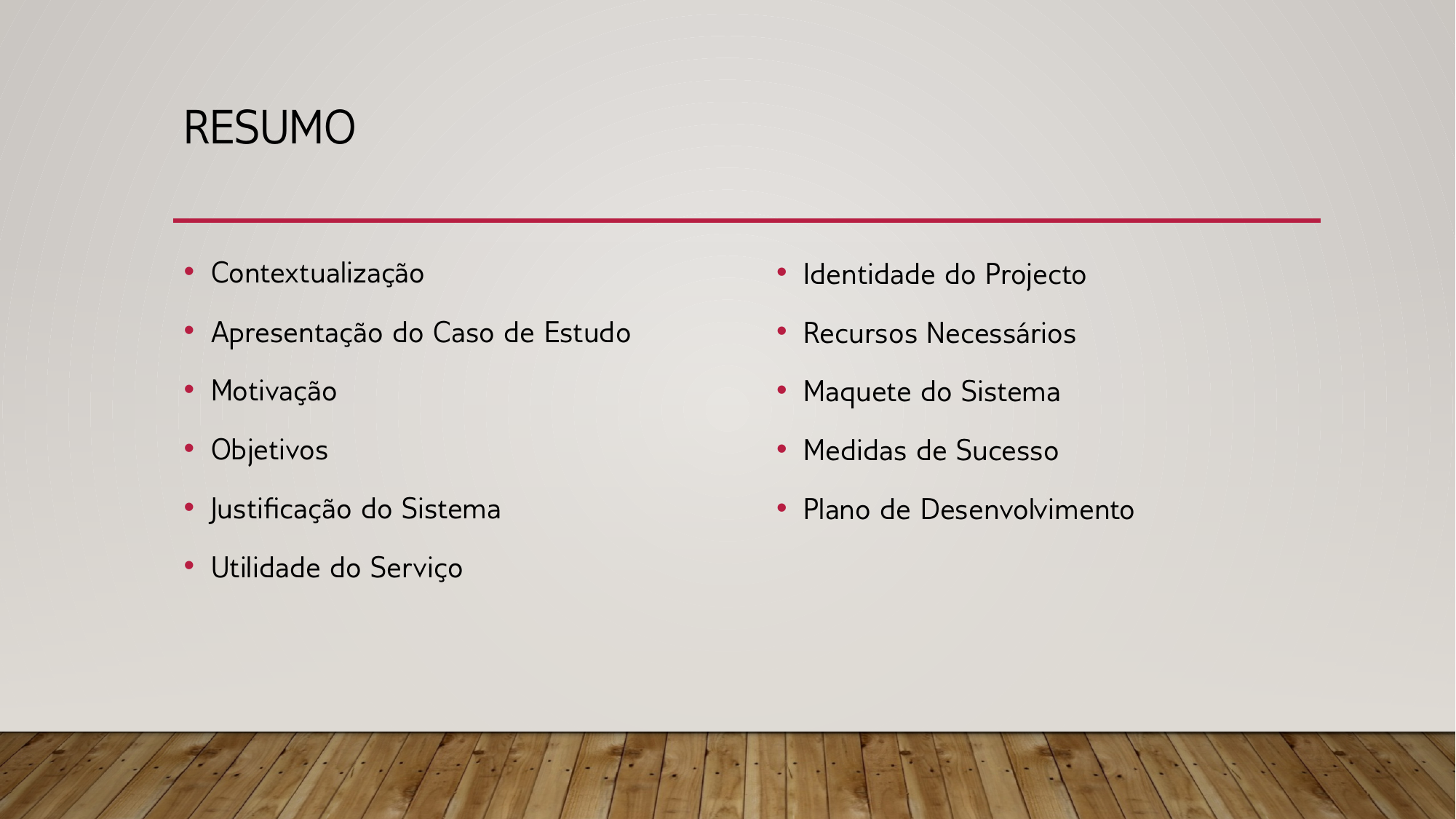

# Resumo
Contextualização
Apresentação do Caso de Estudo
Motivação
Objetivos
Justificação do Sistema
Utilidade do Serviço
Identidade do Projecto
Recursos Necessários
Maquete do Sistema
Medidas de Sucesso
Plano de Desenvolvimento